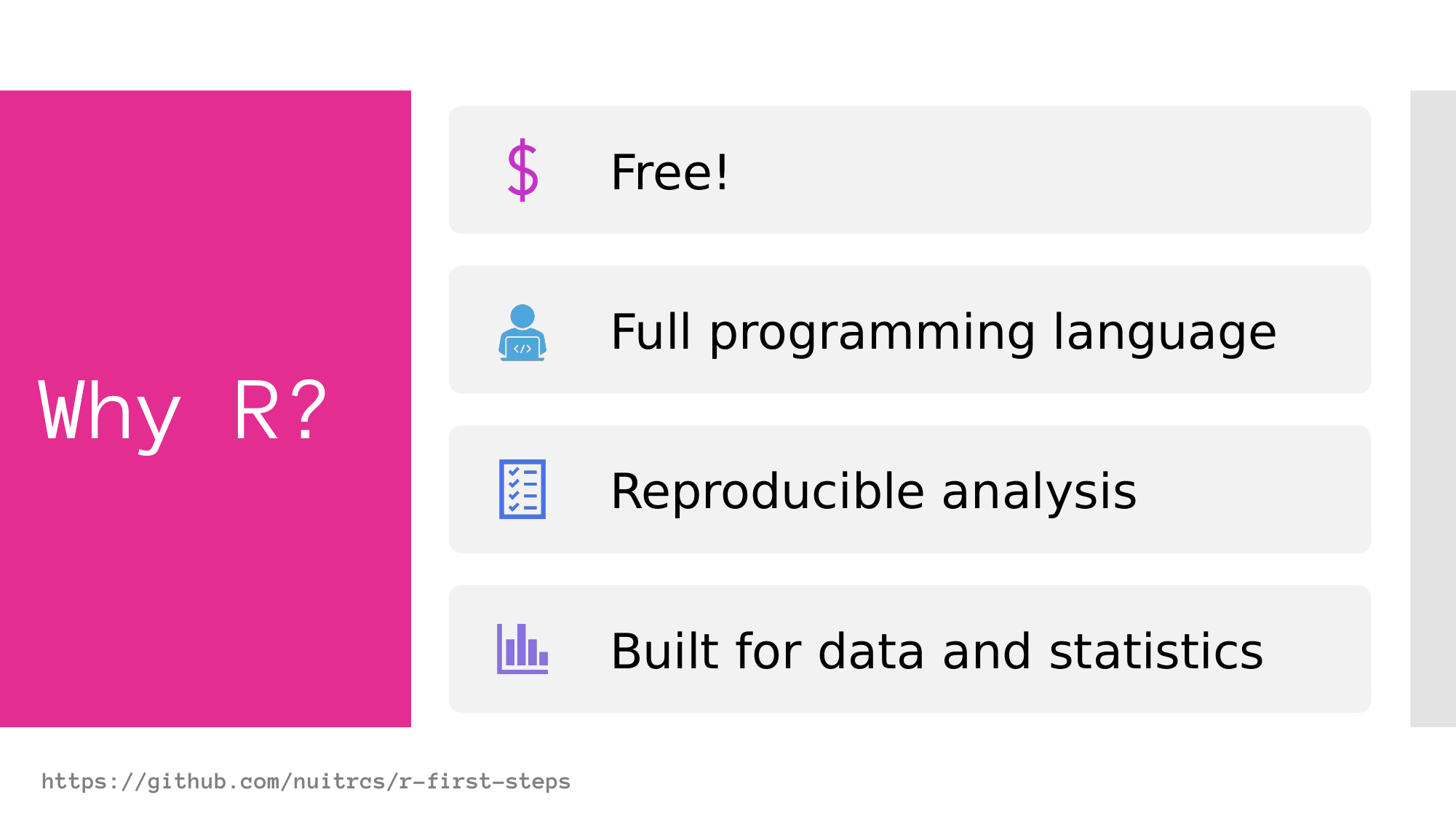

Free!
Full programming language
Reproducible analysis
Built for data and statistics
# Why R?
https://github.com/nuitrcs/r-first-steps